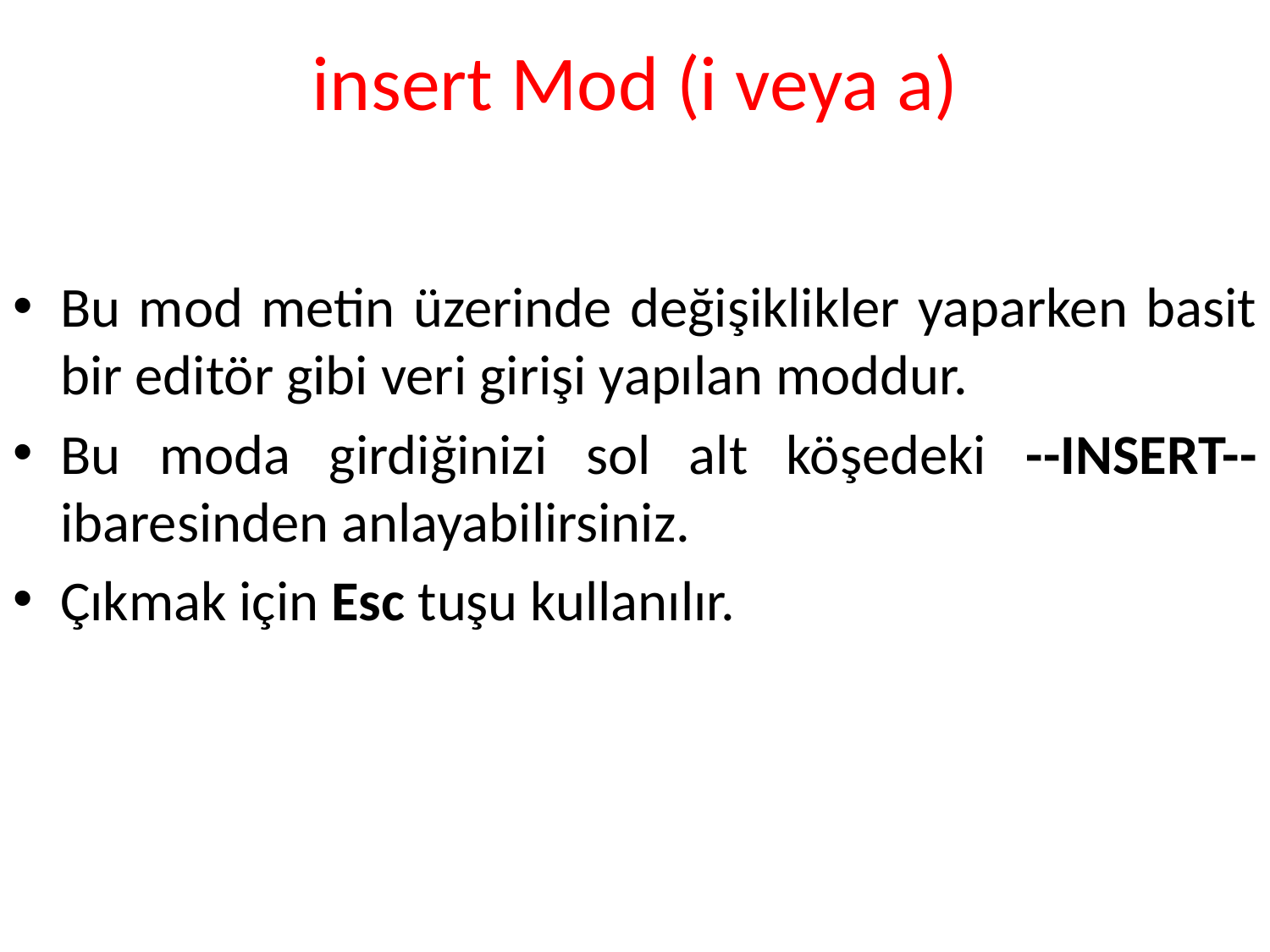

# insert Mod (i veya a)
Bu mod metin üzerinde değişiklikler yaparken basit bir editör gibi veri girişi yapılan moddur.
Bu moda girdiğinizi sol alt köşedeki --INSERT-- ibaresinden anlayabilirsiniz.
Çıkmak için Esc tuşu kullanılır.